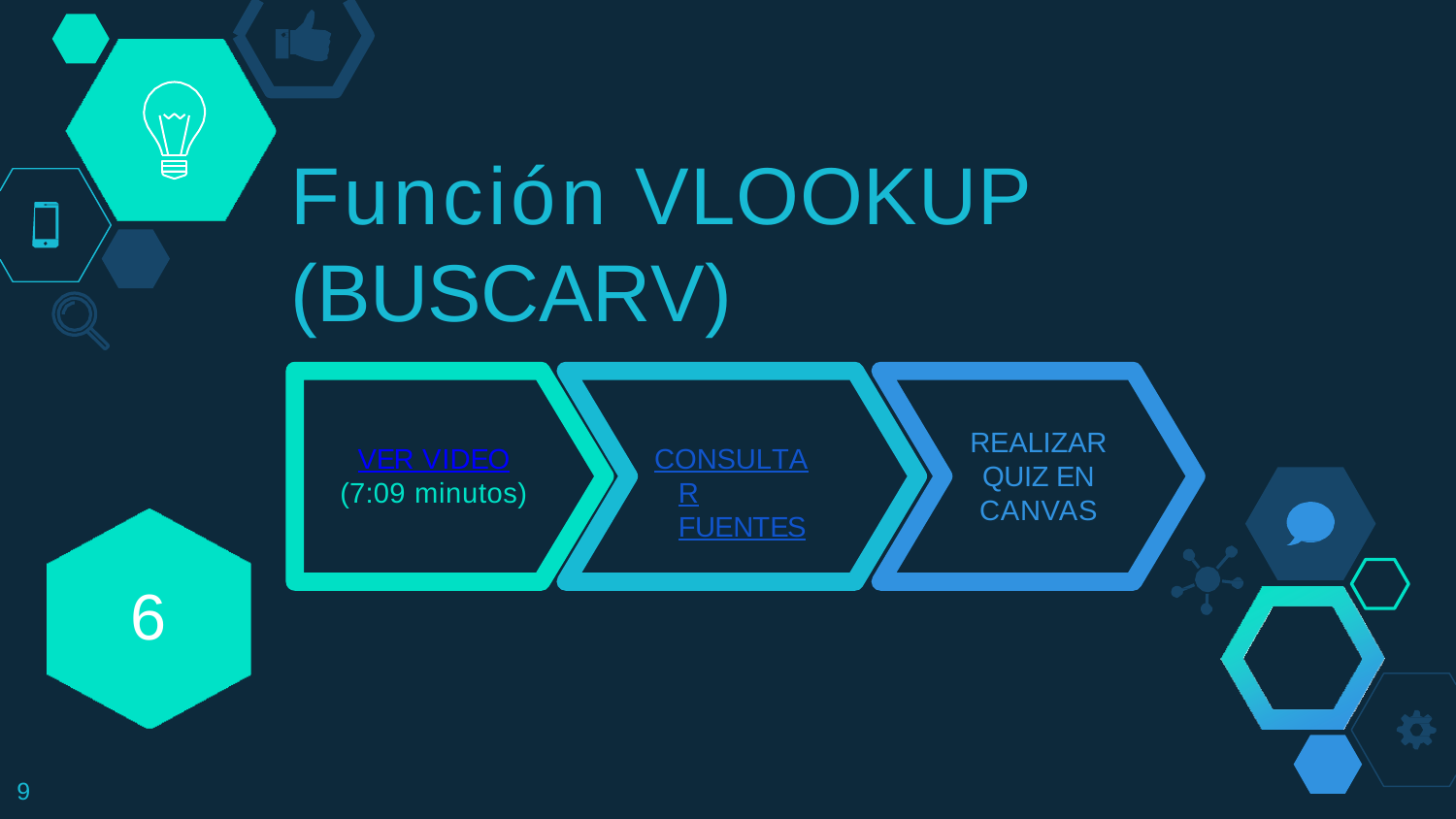

# Función VLOOKUP
(BUSCARV)

REALIZAR QUIZ EN CANVAS
VER VIDEO
(7:09 minutos)
CONSULTAR FUENTES

6
9